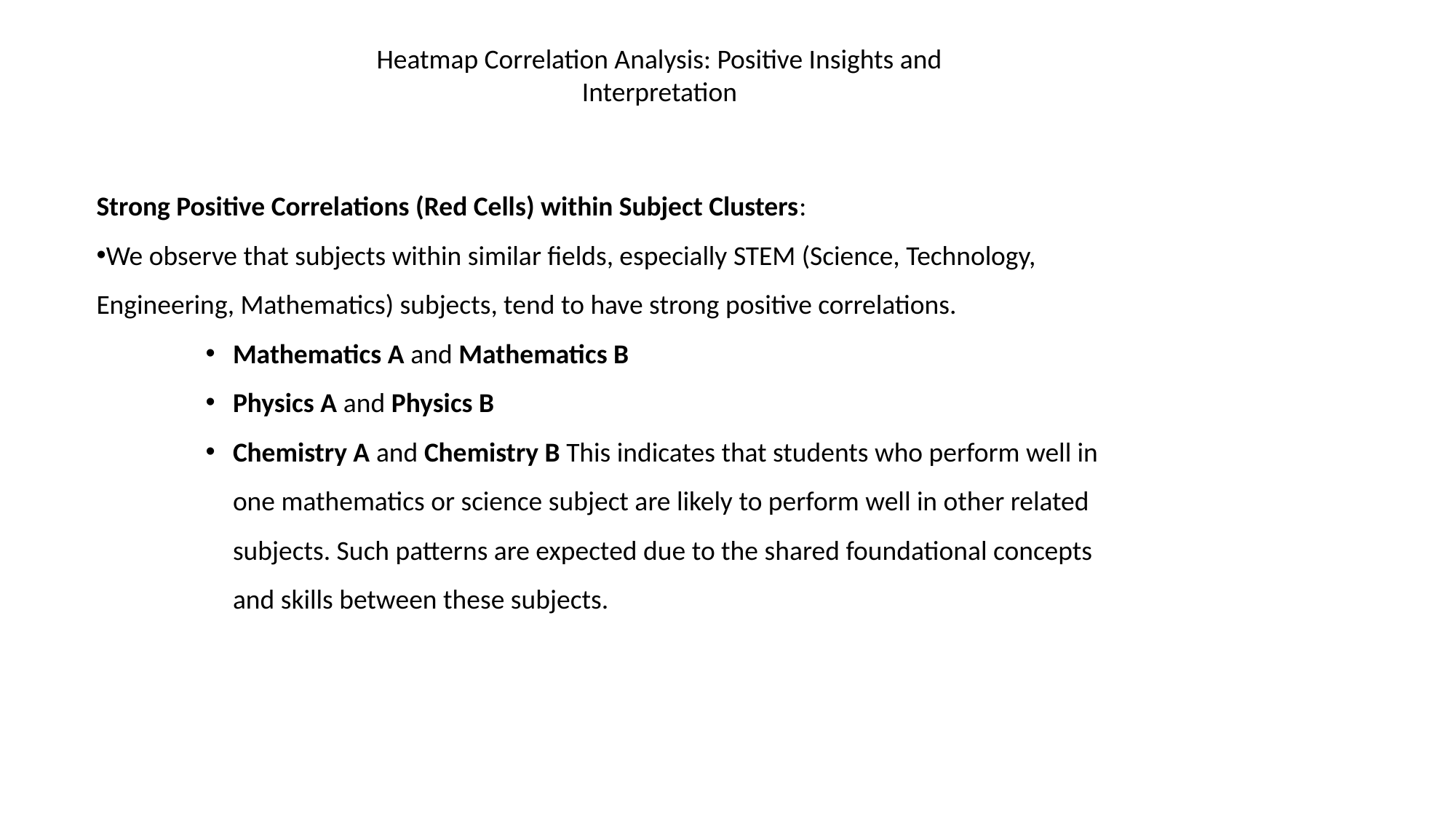

Heatmap Correlation Analysis: Positive Insights and Interpretation
Strong Positive Correlations (Red Cells) within Subject Clusters:
We observe that subjects within similar fields, especially STEM (Science, Technology, Engineering, Mathematics) subjects, tend to have strong positive correlations.
Mathematics A and Mathematics B
Physics A and Physics B
Chemistry A and Chemistry B This indicates that students who perform well in one mathematics or science subject are likely to perform well in other related subjects. Such patterns are expected due to the shared foundational concepts and skills between these subjects.